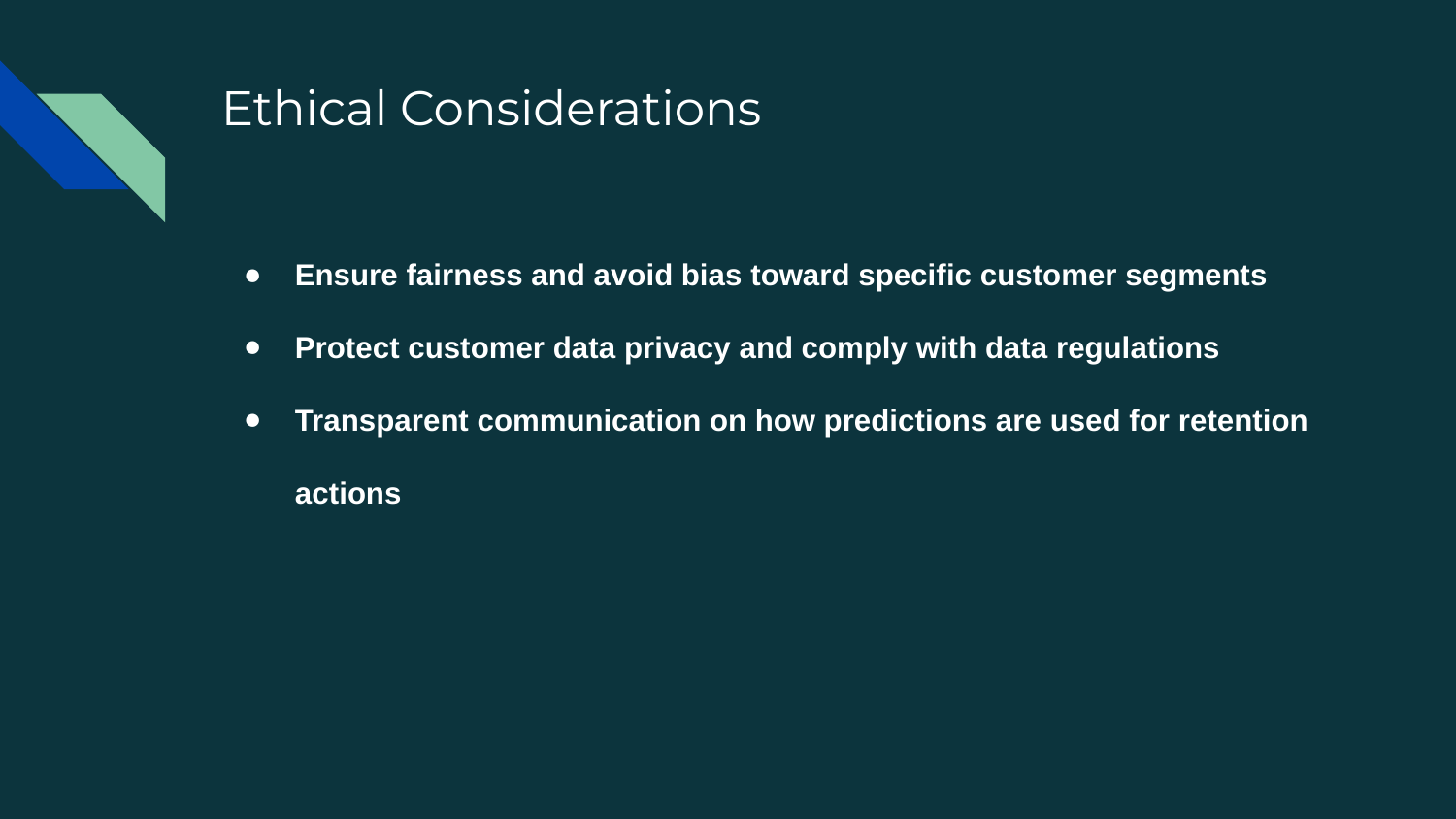

# Ethical Considerations
Ensure fairness and avoid bias toward specific customer segments
Protect customer data privacy and comply with data regulations
Transparent communication on how predictions are used for retention actions